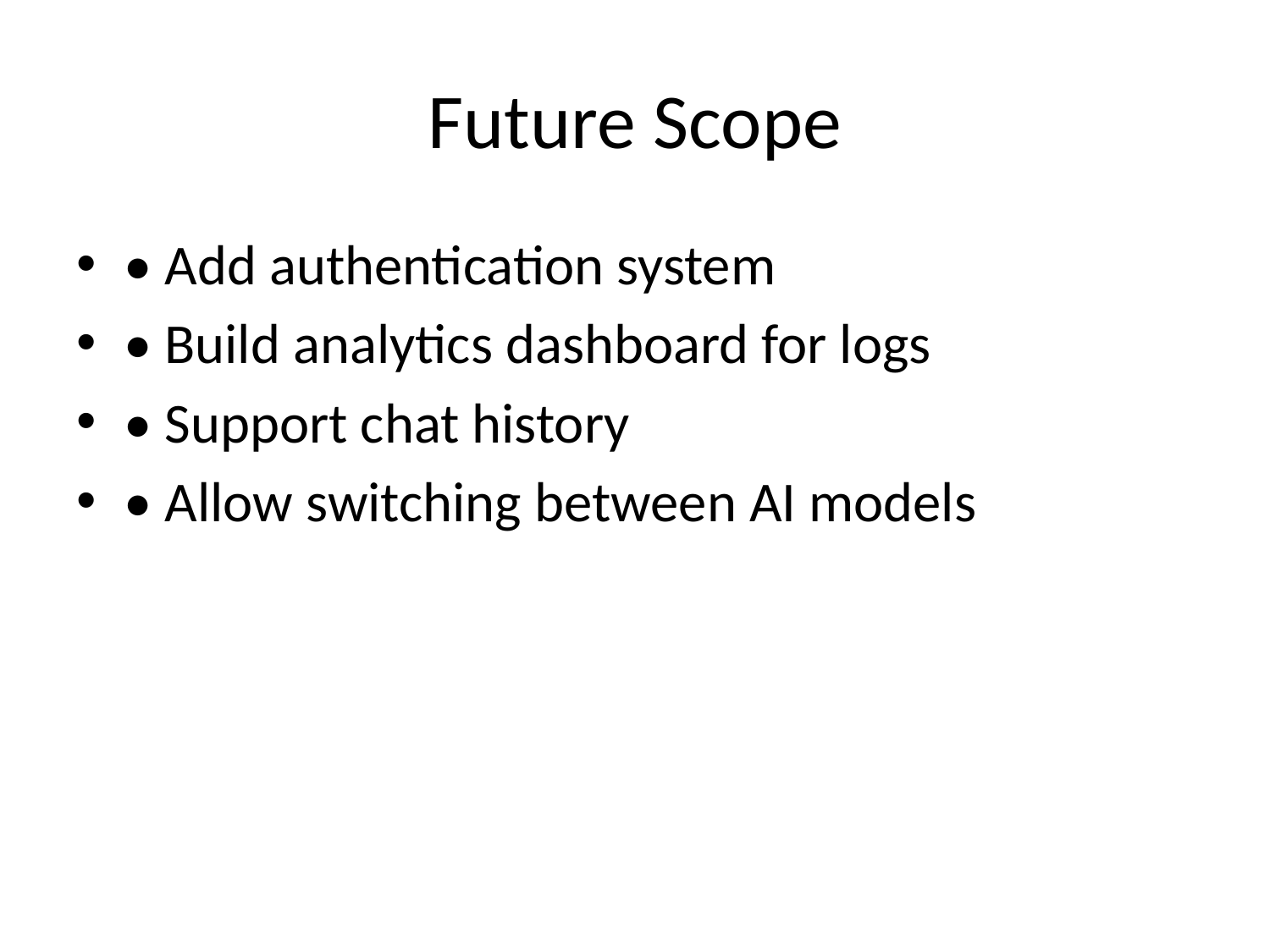

# Future Scope
• Add authentication system
• Build analytics dashboard for logs
• Support chat history
• Allow switching between AI models